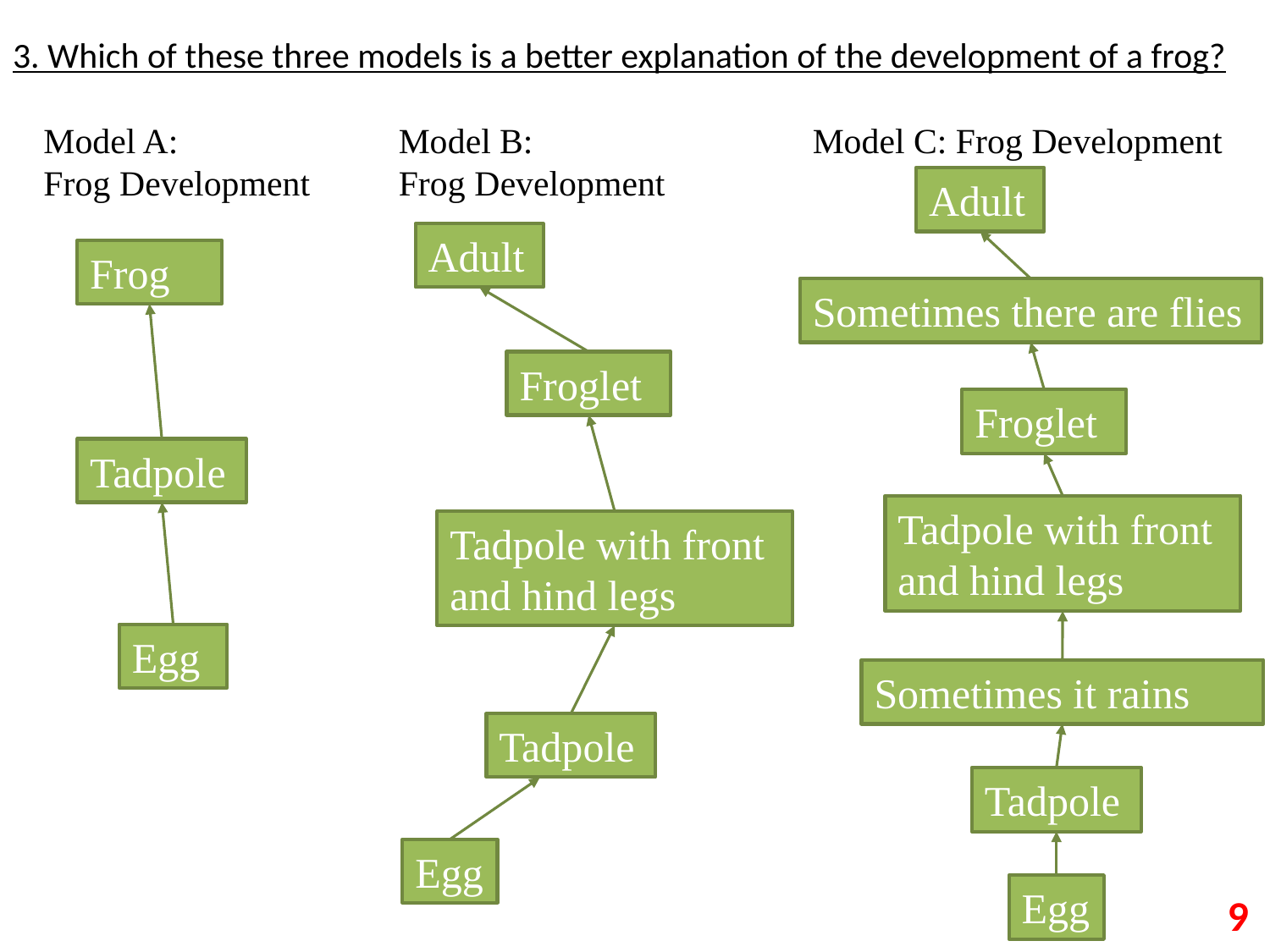

3. Which of these three models is a better explanation of the development of a frog?
Model A:
Frog Development
Model B:
Frog Development
Model C: Frog Development
Adult
Adult
Frog
Sometimes there are flies
Froglet
Froglet
Tadpole
Tadpole with front and hind legs
Tadpole with front and hind legs
Egg
Sometimes it rains
Tadpole
Tadpole
Egg
Egg
9